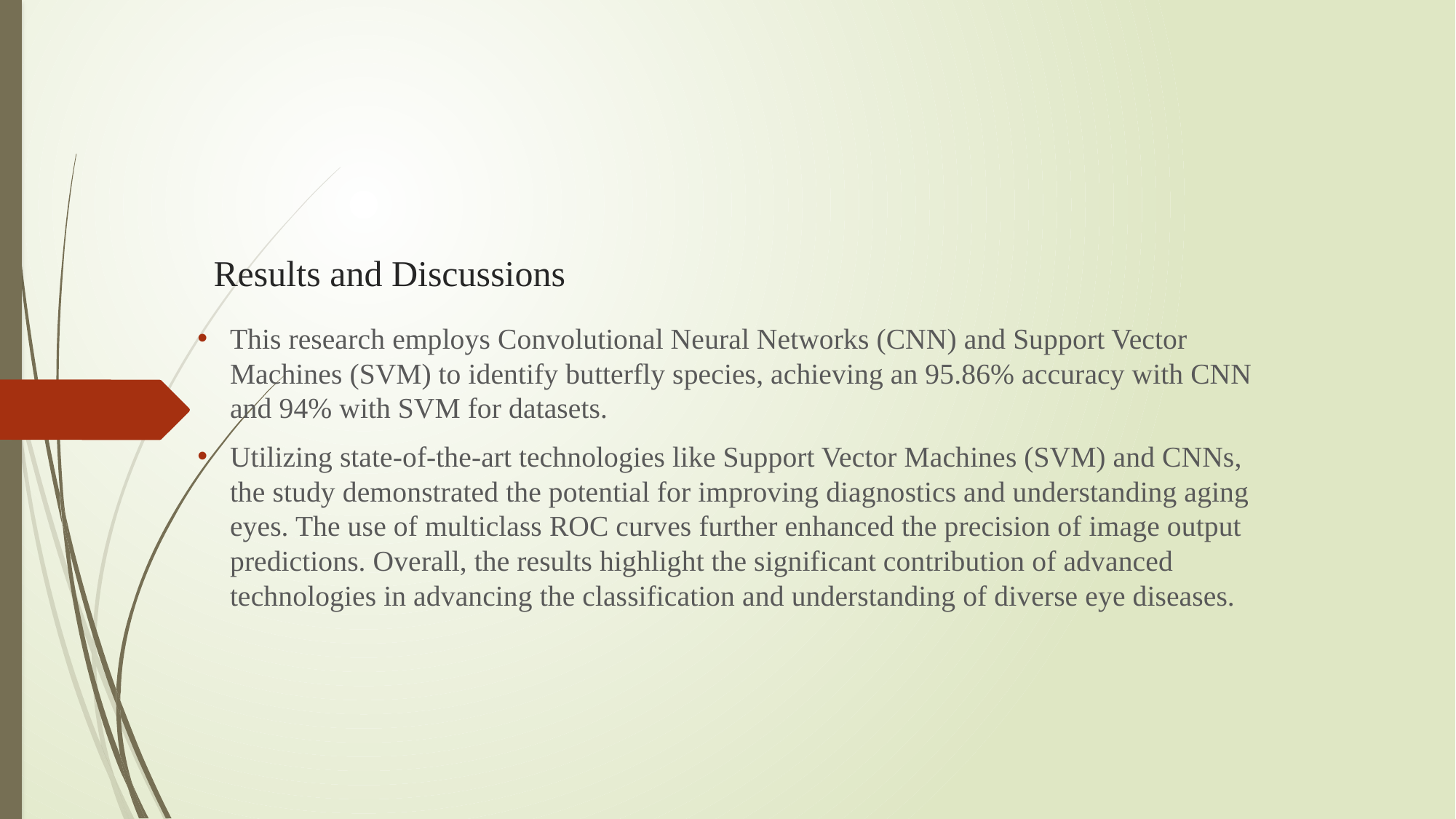

# Results and Discussions
This research employs Convolutional Neural Networks (CNN) and Support Vector Machines (SVM) to identify butterfly species, achieving an 95.86% accuracy with CNN and 94% with SVM for datasets.
Utilizing state-of-the-art technologies like Support Vector Machines (SVM) and CNNs, the study demonstrated the potential for improving diagnostics and understanding aging eyes. The use of multiclass ROC curves further enhanced the precision of image output predictions. Overall, the results highlight the significant contribution of advanced technologies in advancing the classification and understanding of diverse eye diseases.